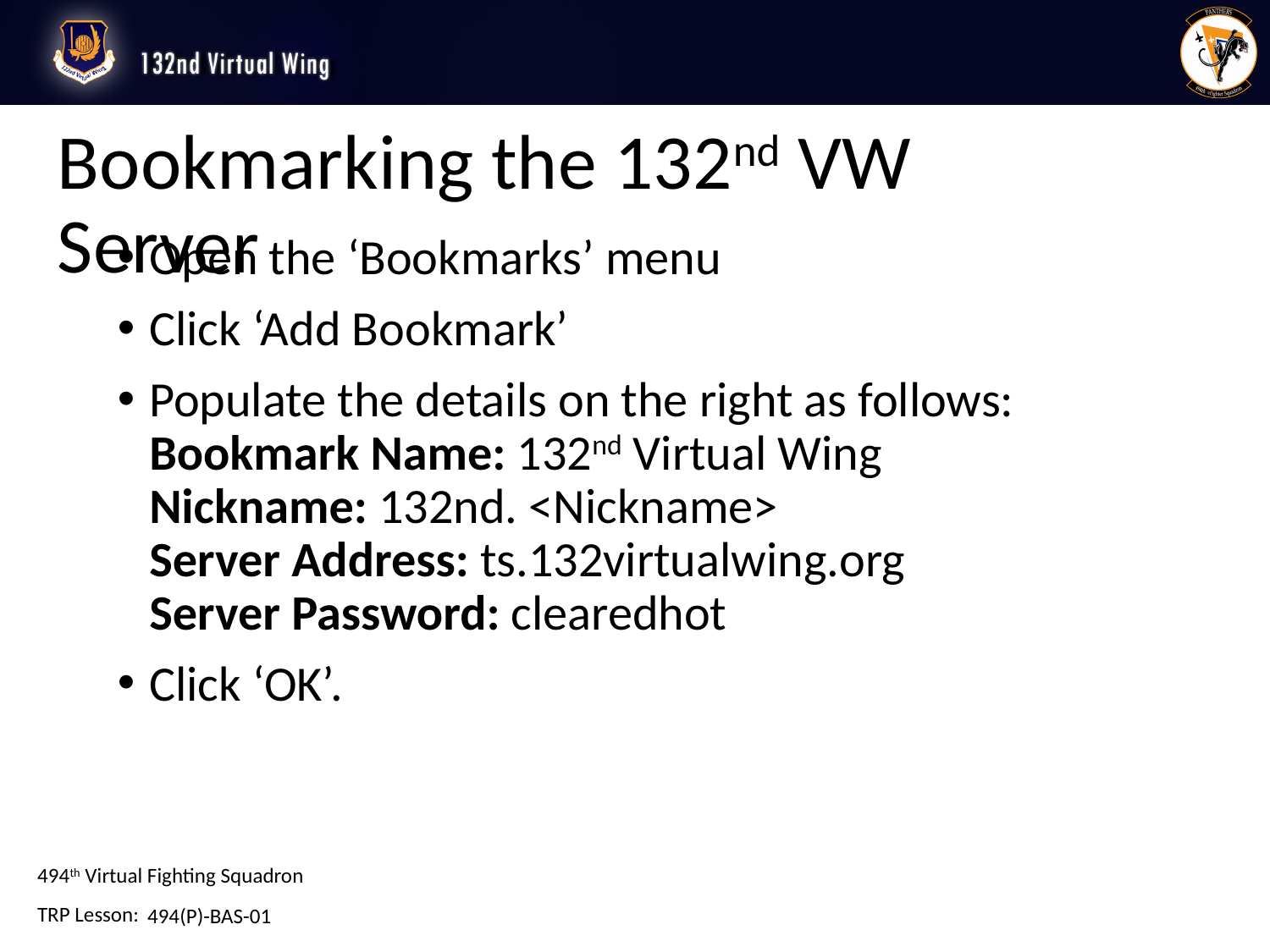

# Bookmarking the 132nd VW Server
Open the ‘Bookmarks’ menu
Click ‘Add Bookmark’
Populate the details on the right as follows:
Bookmark Name: 132nd Virtual Wing
Nickname: 132nd. <Nickname>
Server Address: ts.132virtualwing.org
Server Password: clearedhot
Click ‘OK’.
494(P)-BAS-01